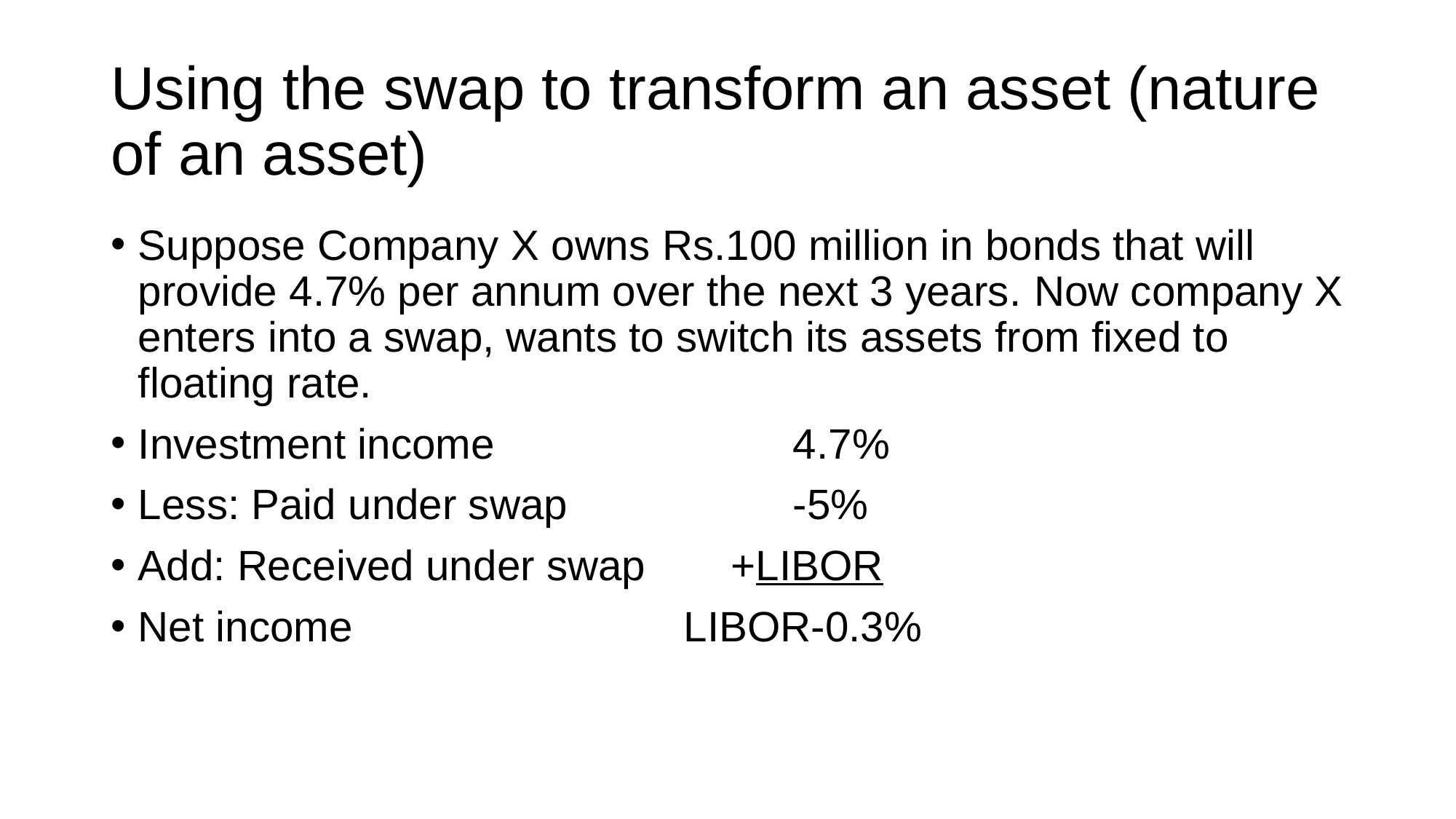

Using the swap to transform an asset (nature of an asset)
Suppose Company X owns Rs.100 million in bonds that will provide 4.7% per annum over the next 3 years. Now company X enters into a swap, wants to switch its assets from fixed to floating rate.
Investment income			4.7%
Less: Paid under swap			-5%
Add: Received under swap	    +LIBOR
Net income				LIBOR-0.3%